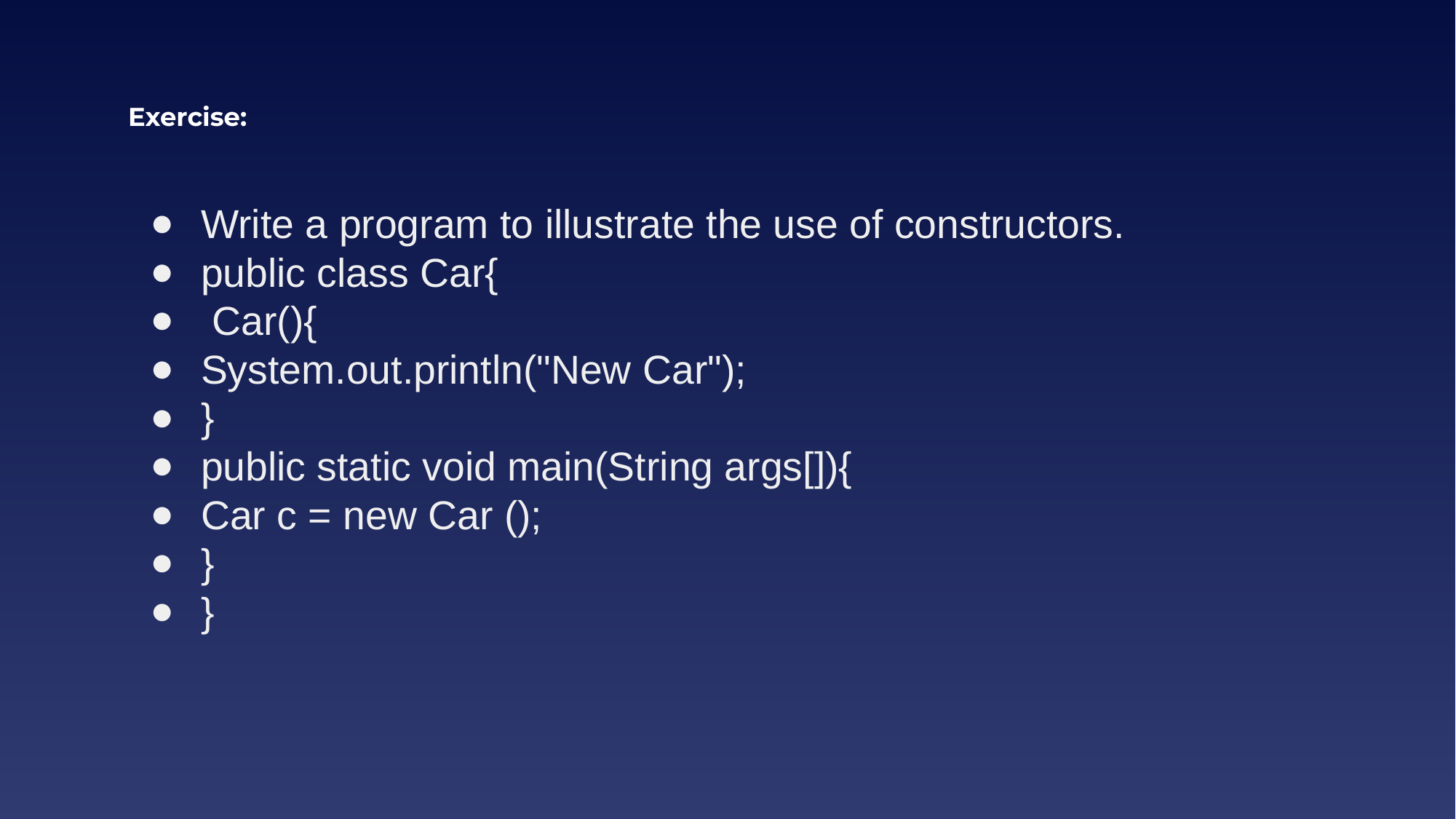

# Exercise:
Write a program to illustrate the use of constructors.
public class Car{
 Car(){
System.out.println("New Car");
}
public static void main(String args[]){
Car c = new Car ();
}
}